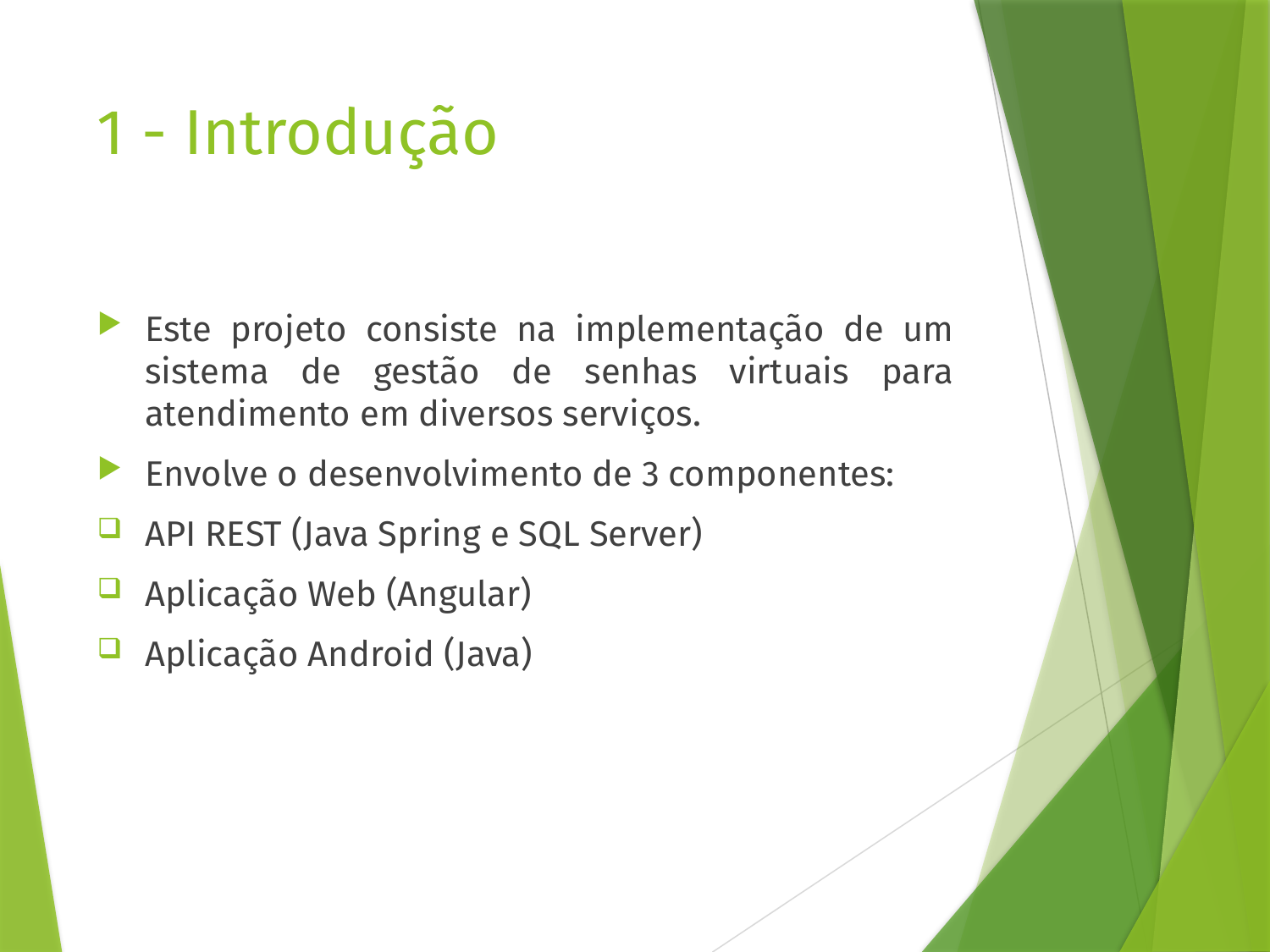

# 1 - Introdução
Este projeto consiste na implementação de um sistema de gestão de senhas virtuais para atendimento em diversos serviços.
Envolve o desenvolvimento de 3 componentes:
API REST (Java Spring e SQL Server)
Aplicação Web (Angular)
Aplicação Android (Java)